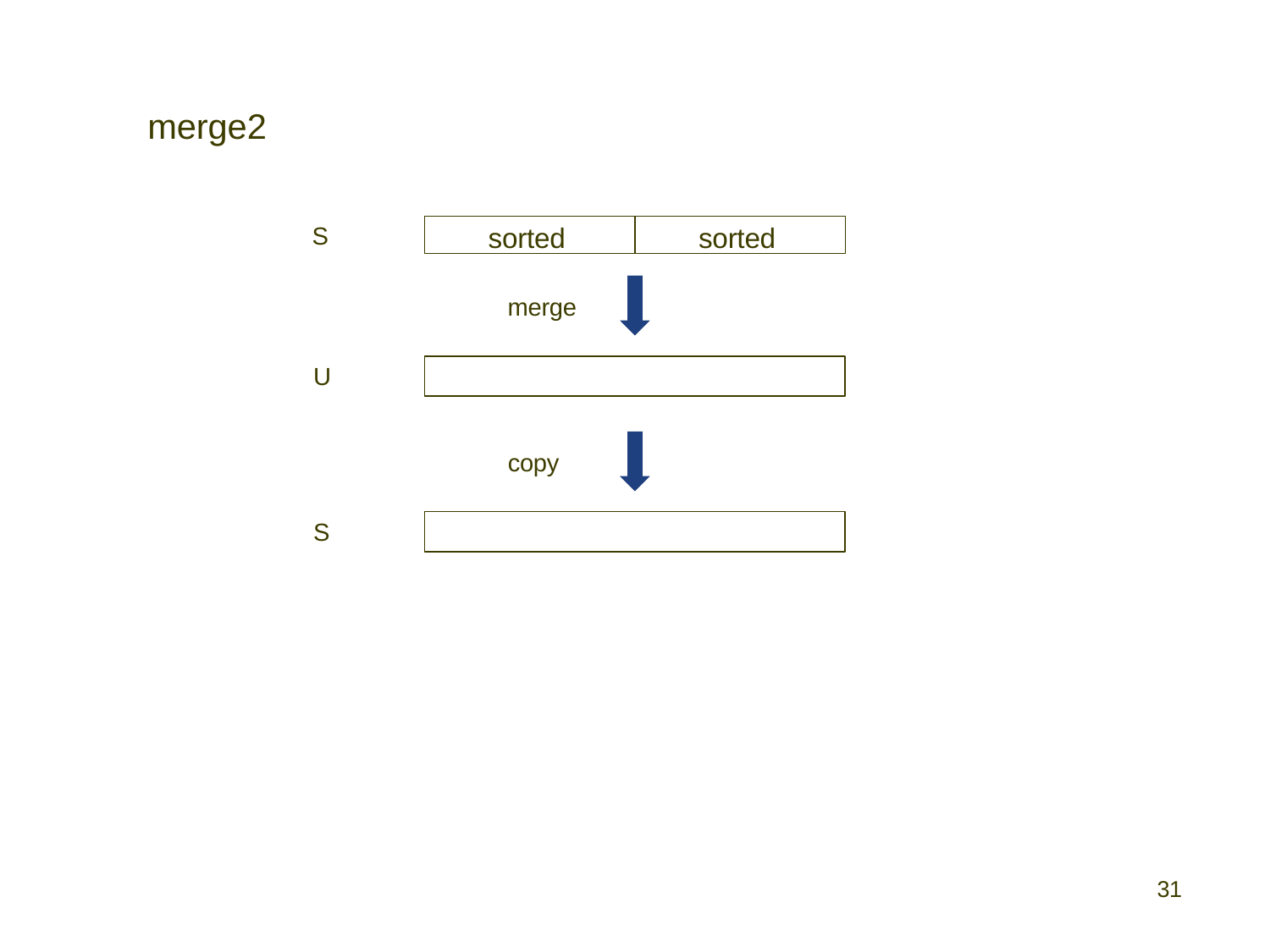

# merge2
sorted
sorted
S

merge

U

copy

S
31